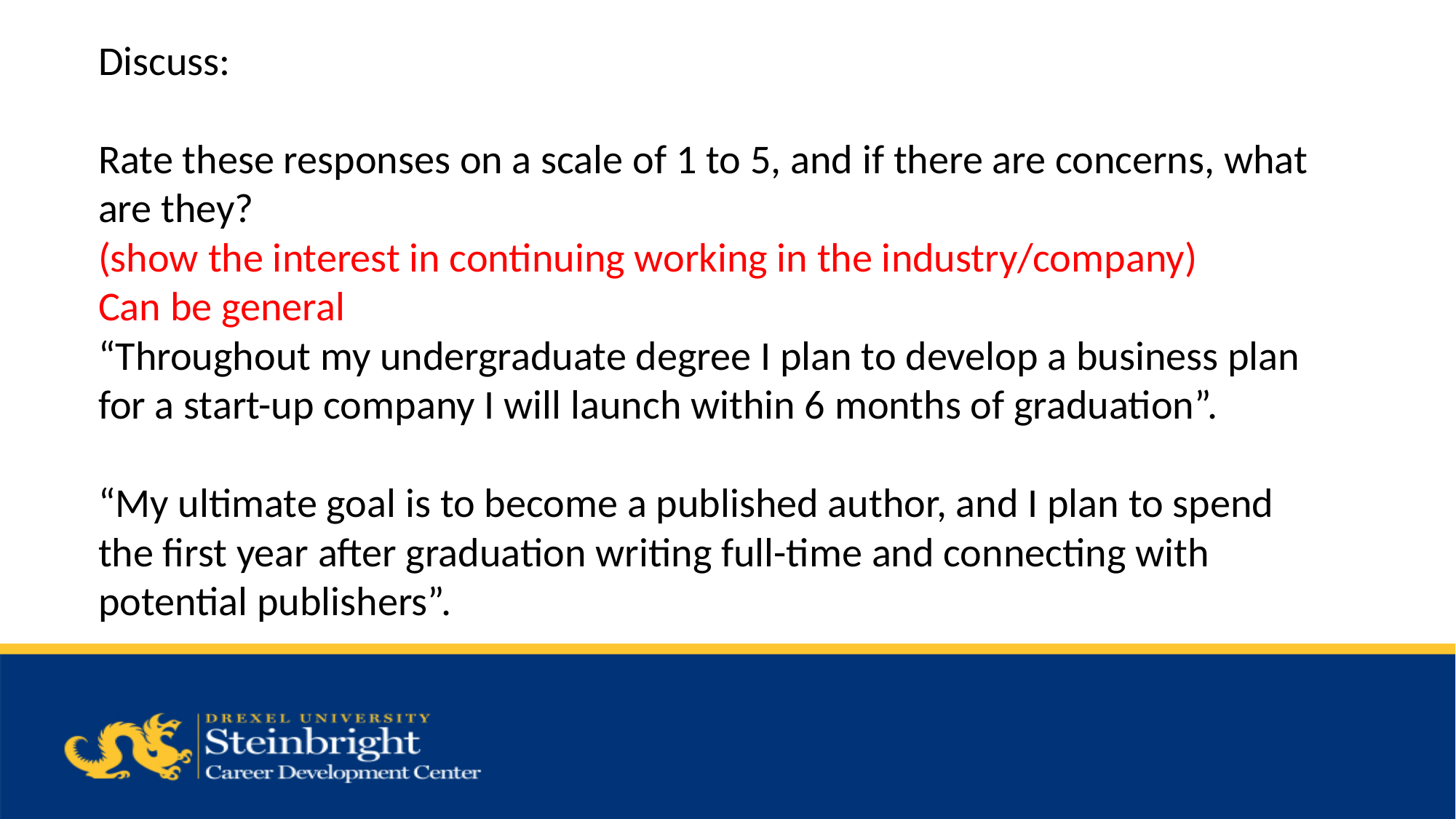

Discuss:

Rate these responses on a scale of 1 to 5, and if there are concerns, what are they?
(show the interest in continuing working in the industry/company)
Can be general
“Throughout my undergraduate degree I plan to develop a business plan for a start-up company I will launch within 6 months of graduation”.

“My ultimate goal is to become a published author, and I plan to spend the first year after graduation writing full-time and connecting with potential publishers”.